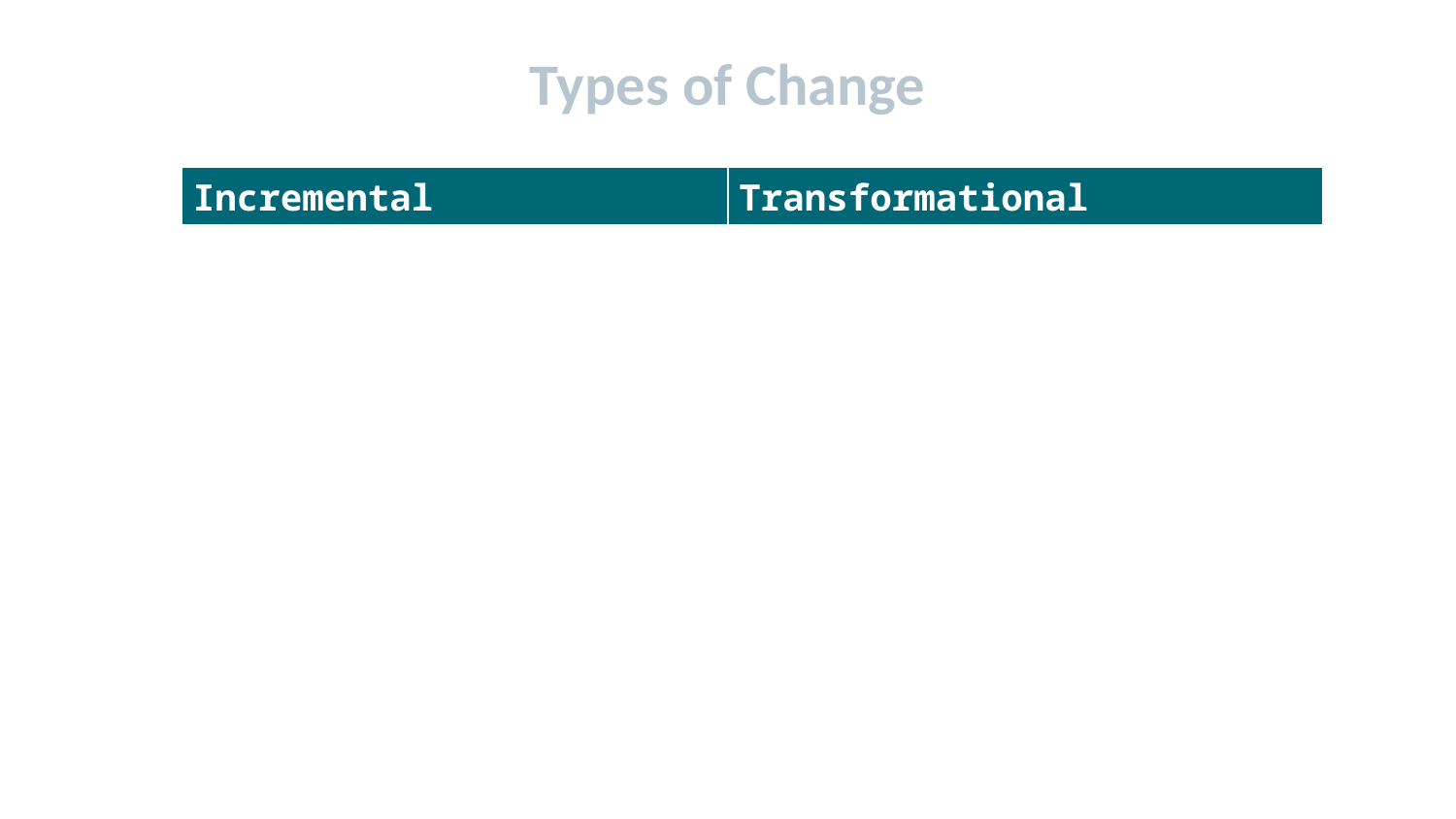

# Types of Change
| Incremental | Transformational |
| --- | --- |